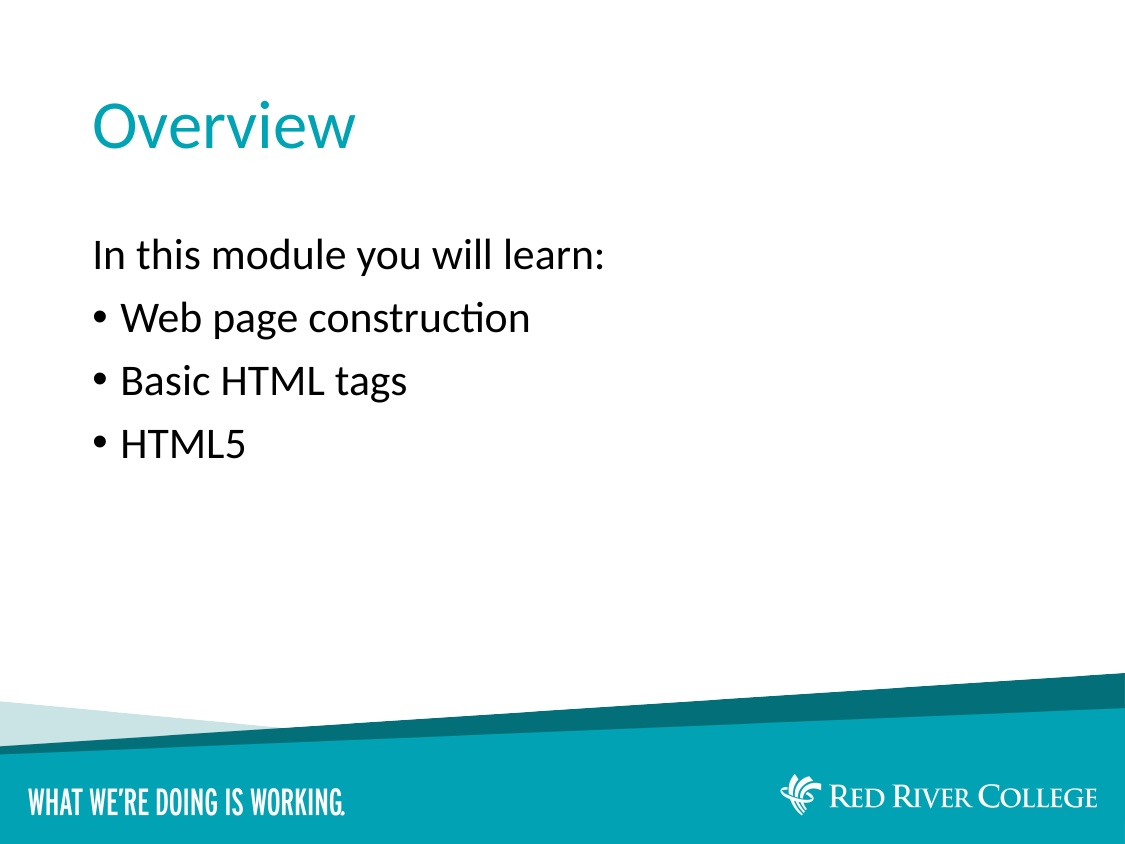

# Overview
In this module you will learn:
Web page construction
Basic HTML tags
HTML5